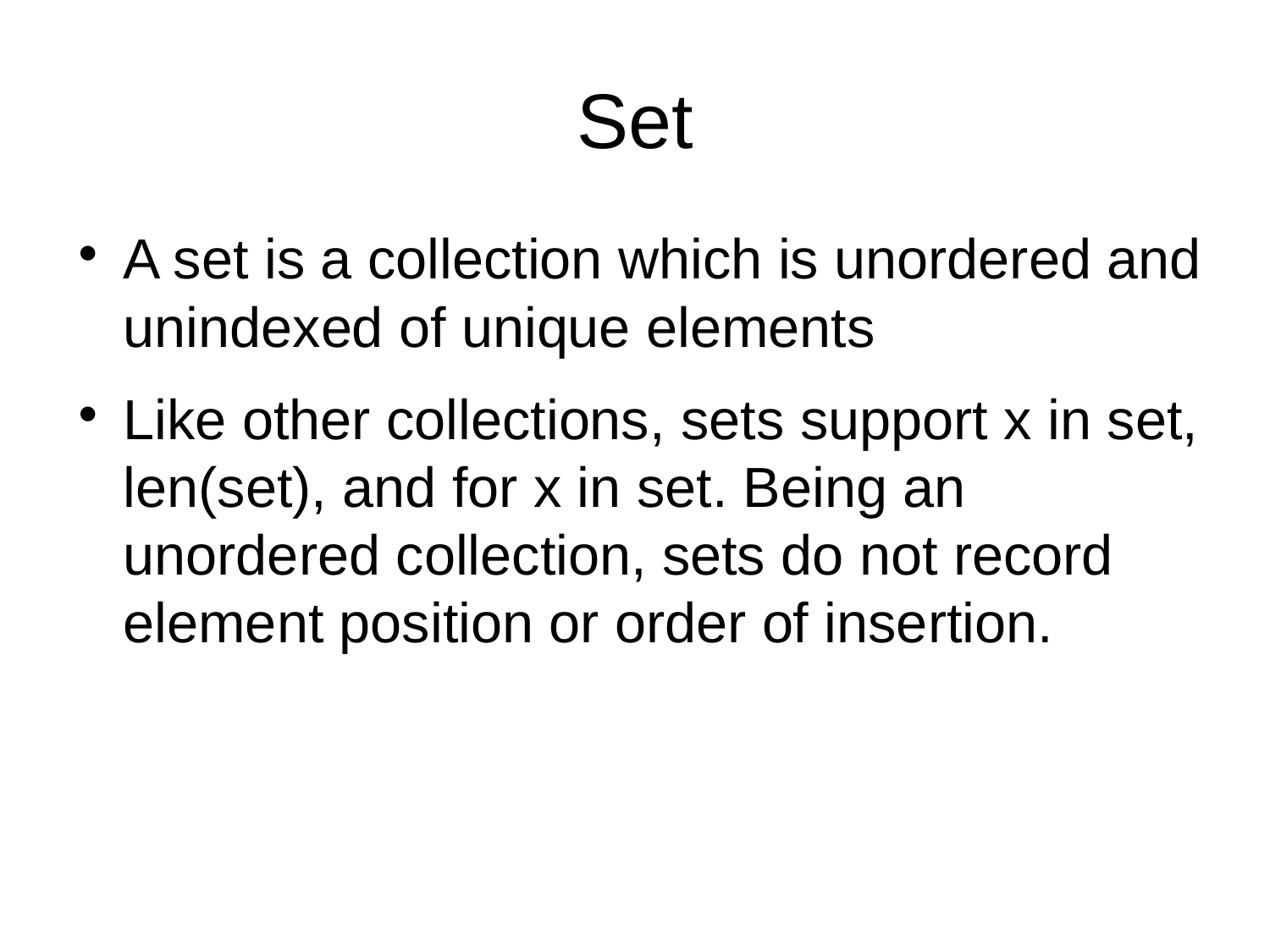

Set
A set is a collection which is unordered and unindexed of unique elements
Like other collections, sets support x in set, len(set), and for x in set. Being an unordered collection, sets do not record element position or order of insertion.